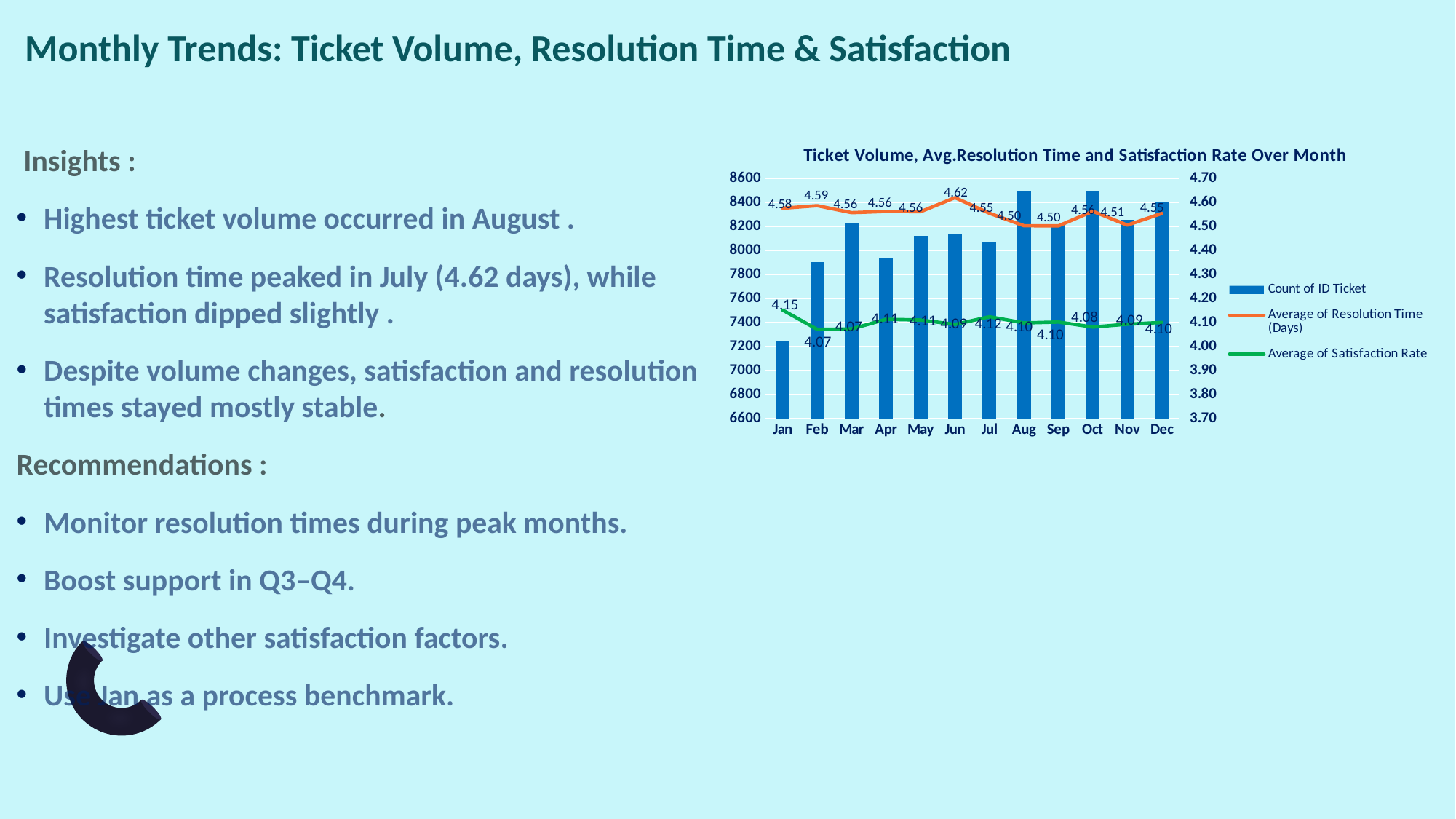

# Monthly Trends: Ticket Volume, Resolution Time & Satisfaction

### Chart: Ticket Volume, Avg.Resolution Time and Satisfaction Rate Over Month

| Category | Count of ID Ticket | Average of Resolution Time (Days) | Average of Satisfaction Rate |
|---|---|---|---|
| Jan | 7242.0 | 4.575807787903894 | 4.151615575807788 |
| Feb | 7901.0 | 4.586254904442476 | 4.071763067966081 |
| Mar | 8228.0 | 4.557243558580457 | 4.0736509479824985 |
| Apr | 7937.0 | 4.562429129393977 | 4.113770946201336 |
| May | 8121.0 | 4.5613840660017235 | 4.110700652628987 |
| Jun | 8141.0 | 4.619579904188675 | 4.092494779511116 |
| Jul | 8070.0 | 4.5545229244114 | 4.124039653035935 |
| Aug | 8489.0 | 4.502886087878431 | 4.098598185887619 |
| Sep | 8219.0 | 4.502129212799611 | 4.1023238836841465 |
| Oct | 8495.0 | 4.56291936433196 | 4.081341965862272 |
| Nov | 8254.0 | 4.505330748727889 | 4.093409256118246 |
| Dec | 8401.0 | 4.553862635400548 | 4.1007022973455545 |
 Insights :
Highest ticket volume occurred in August .
Resolution time peaked in July (4.62 days), while satisfaction dipped slightly .
Despite volume changes, satisfaction and resolution times stayed mostly stable.
Recommendations :
Monitor resolution times during peak months.
Boost support in Q3–Q4.
Investigate other satisfaction factors.
Use Jan as a process benchmark.